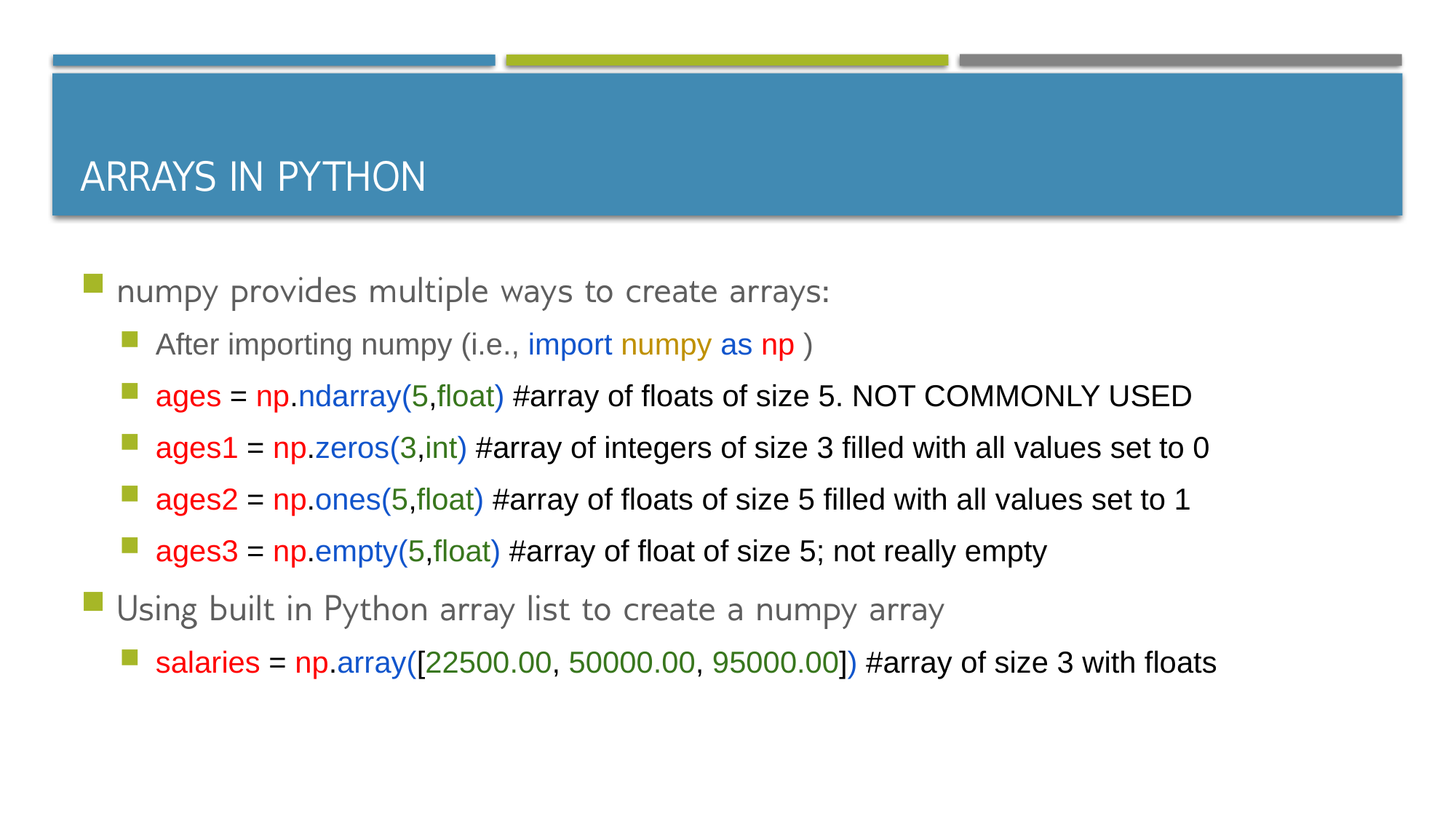

# Arrays in Python
numpy provides multiple ways to create arrays:
After importing numpy (i.e., import numpy as np )
ages = np.ndarray(5,float) #array of floats of size 5. NOT COMMONLY USED
ages1 = np.zeros(3,int) #array of integers of size 3 filled with all values set to 0
ages2 = np.ones(5,float) #array of floats of size 5 filled with all values set to 1
ages3 = np.empty(5,float) #array of float of size 5; not really empty
Using built in Python array list to create a numpy array
salaries = np.array([22500.00, 50000.00, 95000.00]) #array of size 3 with floats